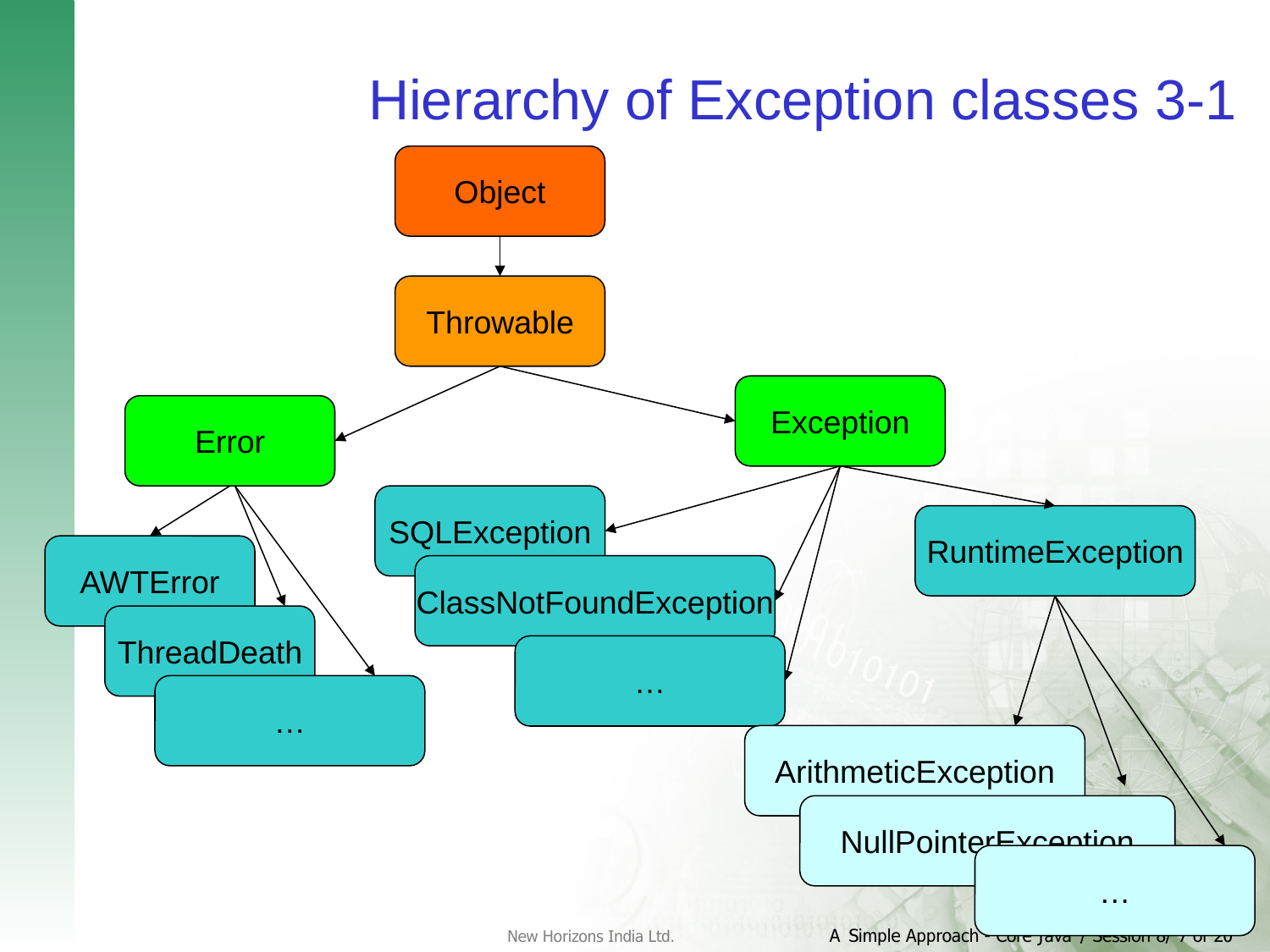

# Hierarchy of Exception classes 3-1
Object
Throwable
Exception
Error

SQLException
RuntimeException
AWTError
ClassNotFoundException

ThreadDeath
…
…
ArithmeticException
NullPointerException
…